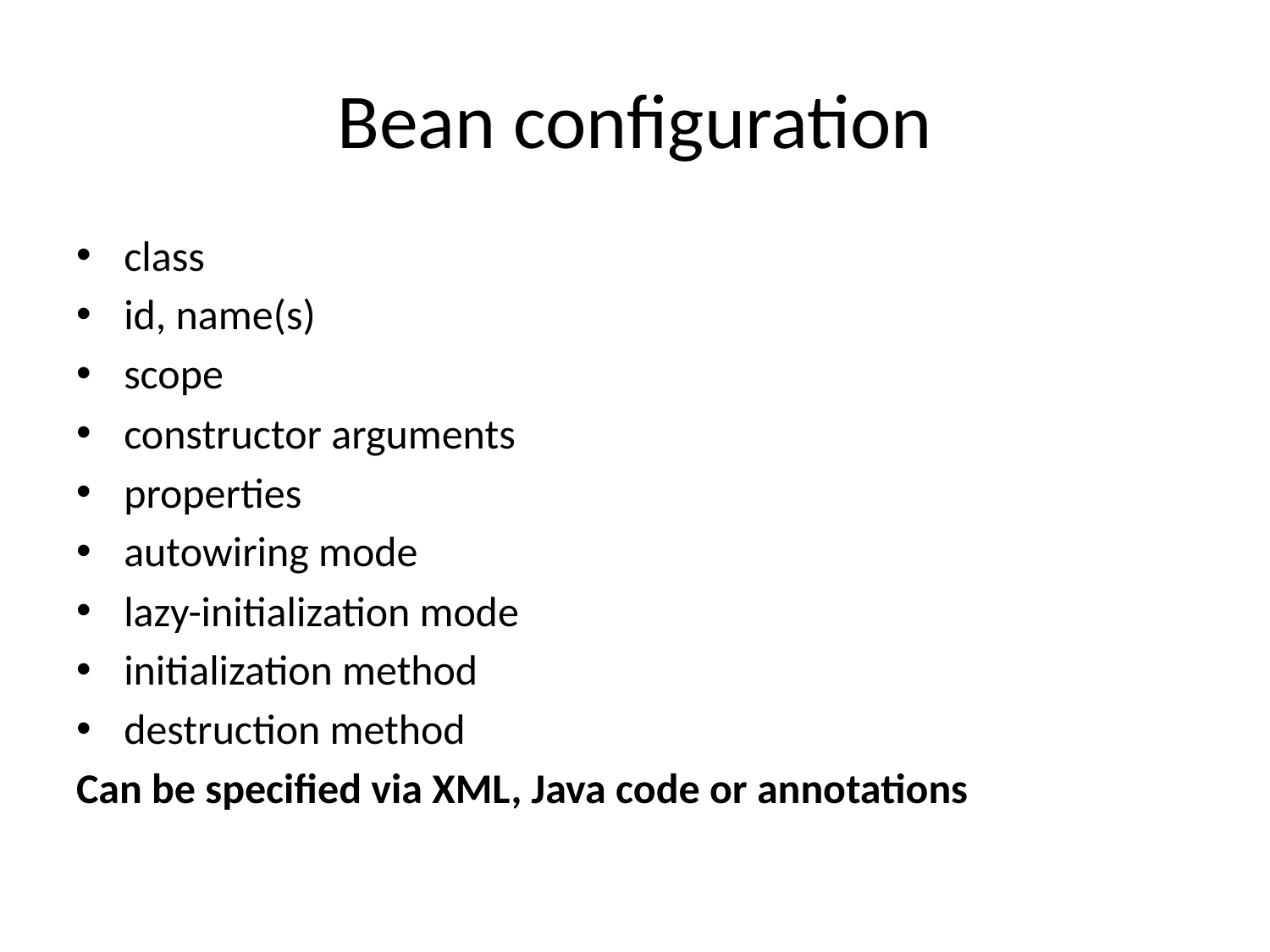

# Bean configuration
class
id, name(s)
scope
constructor arguments
properties
autowiring mode
lazy-initialization mode
initialization method
destruction method
Can be specified via XML, Java code or annotations